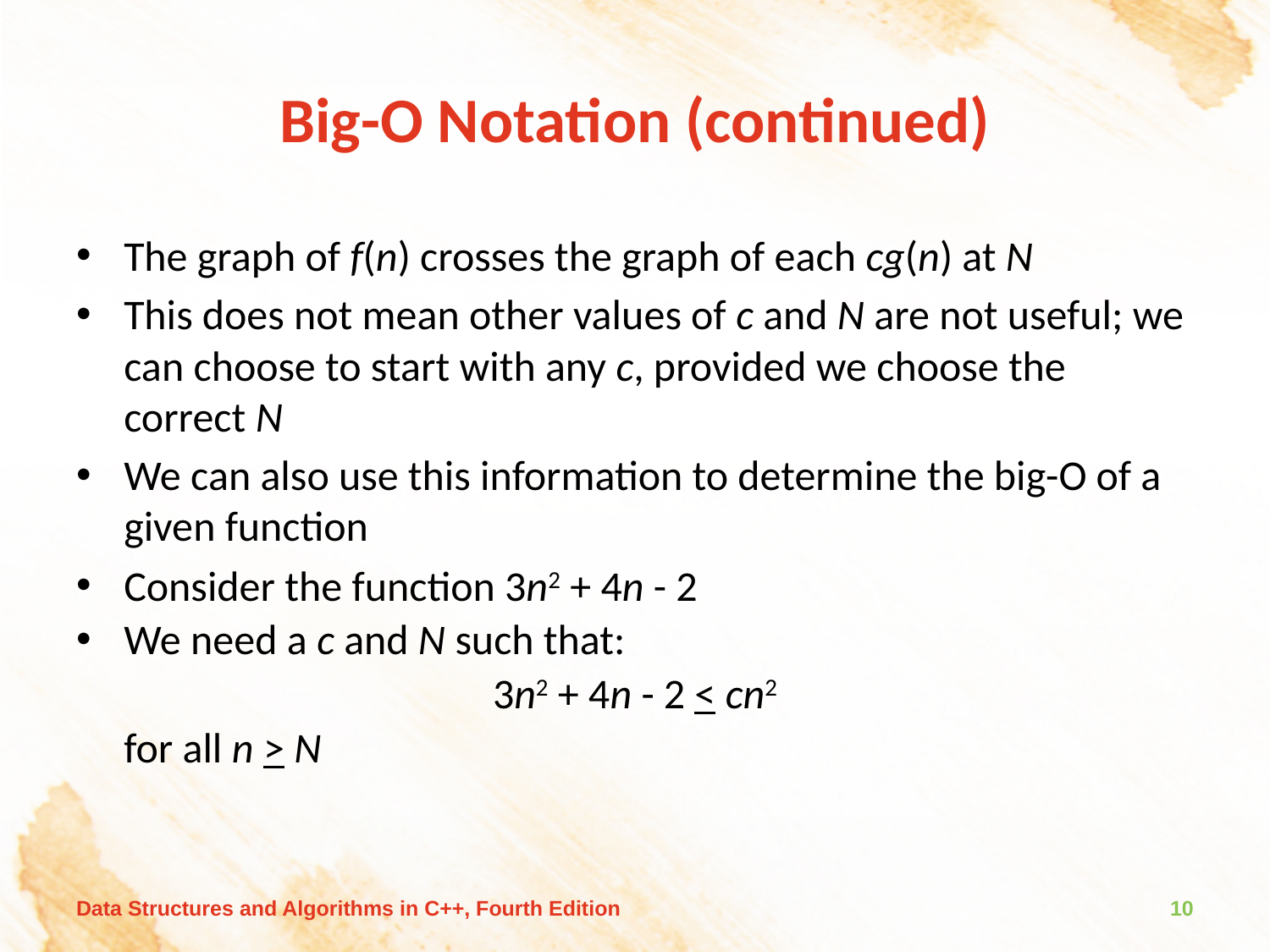

# Big-O Notation (continued)
The graph of f(n) crosses the graph of each cg(n) at N
This does not mean other values of c and N are not useful; we can choose to start with any c, provided we choose the correct N
We can also use this information to determine the big-O of a given function
Consider the function 3n2 + 4n - 2
We need a c and N such that:
3n2 + 4n - 2 < cn2
	for all n > N

Data Structures and Algorithms in C++, Fourth Edition
10